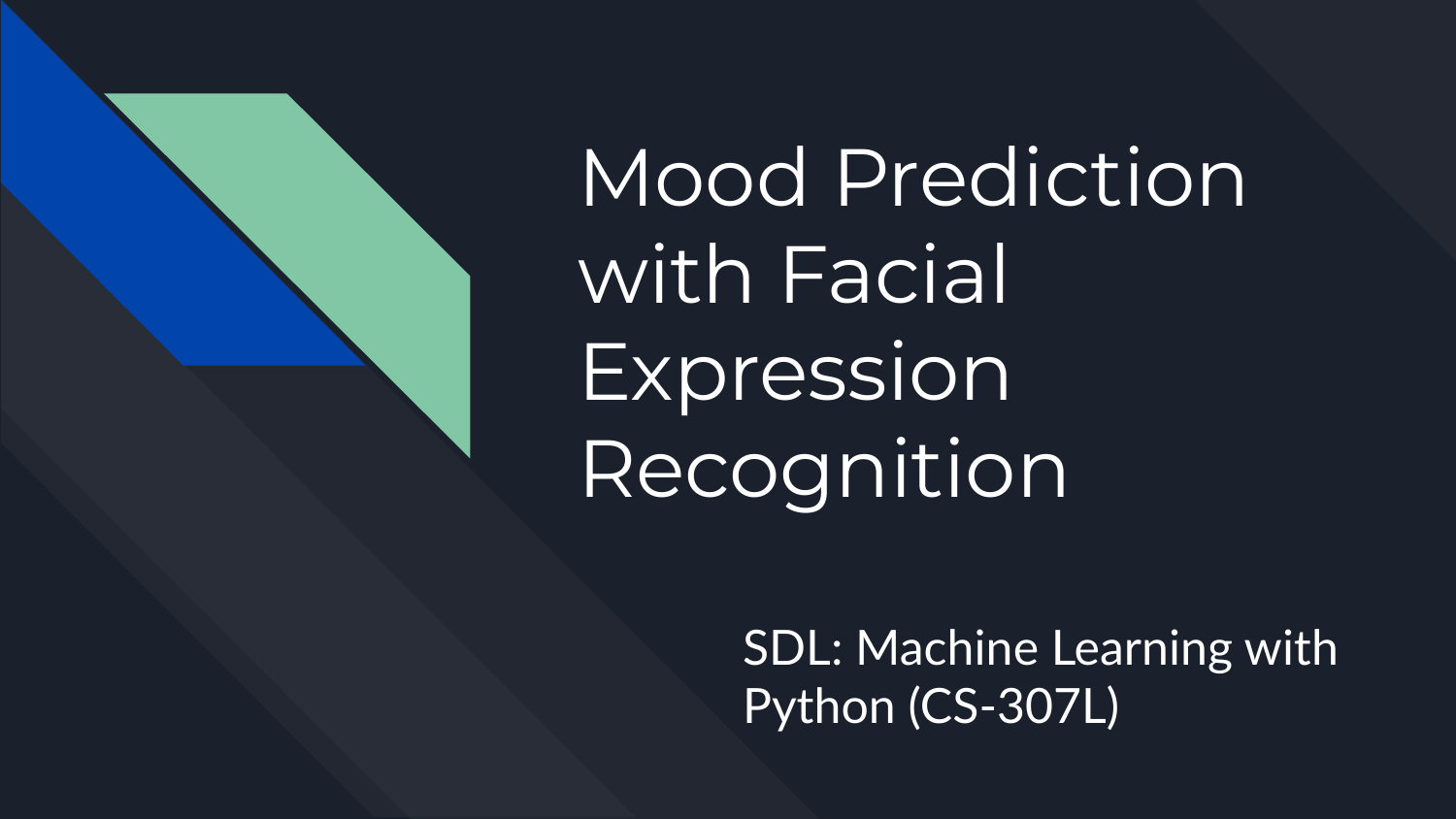

# Mood Prediction with Facial Expression Recognition
SDL: Machine Learning with Python (CS-307L)